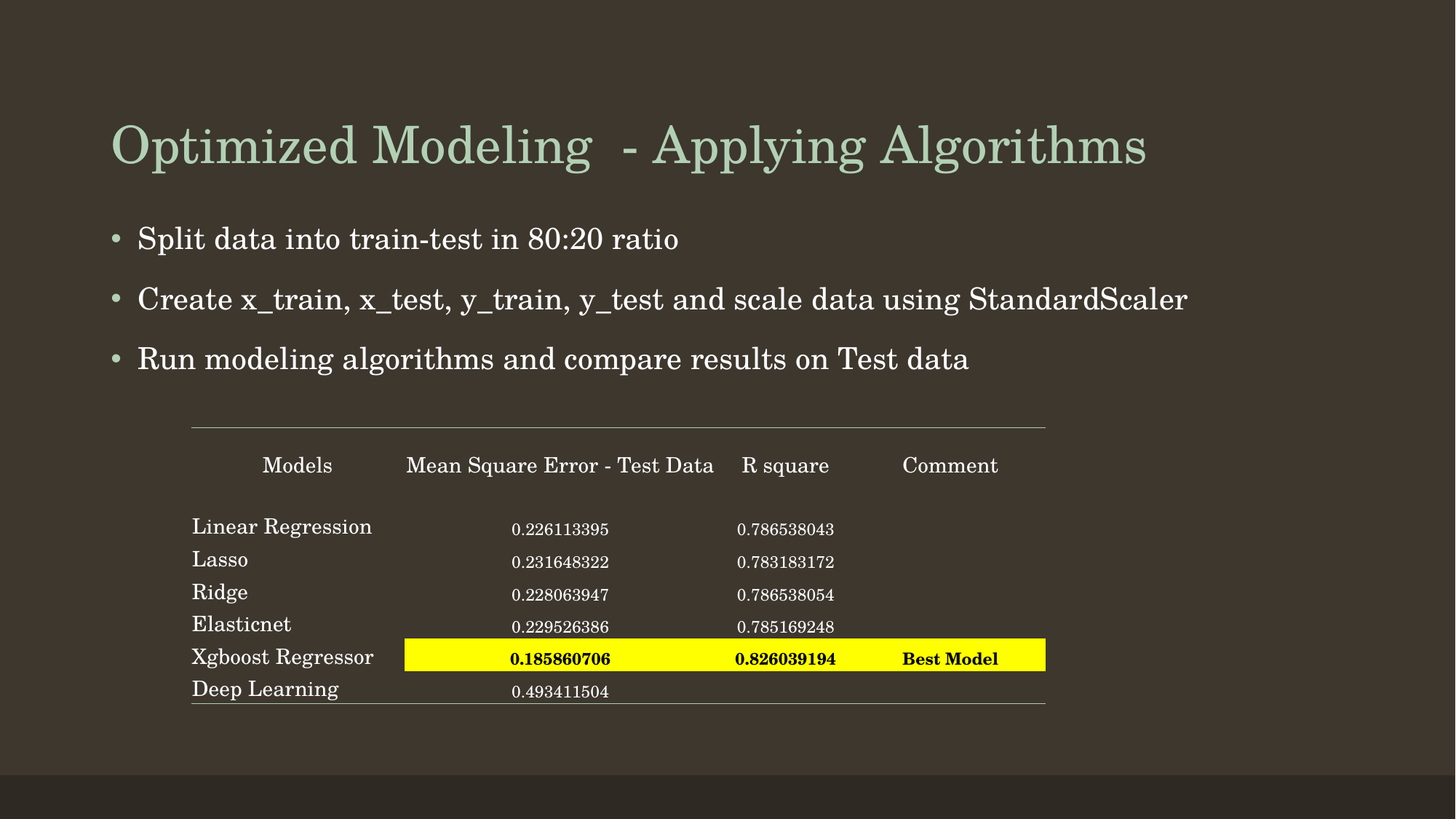

# Optimized Modeling  - Applying Algorithms
Split data into train-test in 80:20 ratio
Create x_train, x_test, y_train, y_test and scale data using StandardScaler
Run modeling algorithms and compare results on Test data

| Models | Mean Square Error - Test Data | R square | Comment |
| --- | --- | --- | --- |
|  |  |  |  |
| Linear Regression | 0.226113395 | 0.786538043 |  |
| Lasso | 0.231648322 | 0.783183172 |  |
| Ridge | 0.228063947 | 0.786538054 |  |
| Elasticnet | 0.229526386 | 0.785169248 |  |
| Xgboost Regressor | 0.185860706 | 0.826039194 | Best Model |
| Deep Learning | 0.493411504 |  |  |